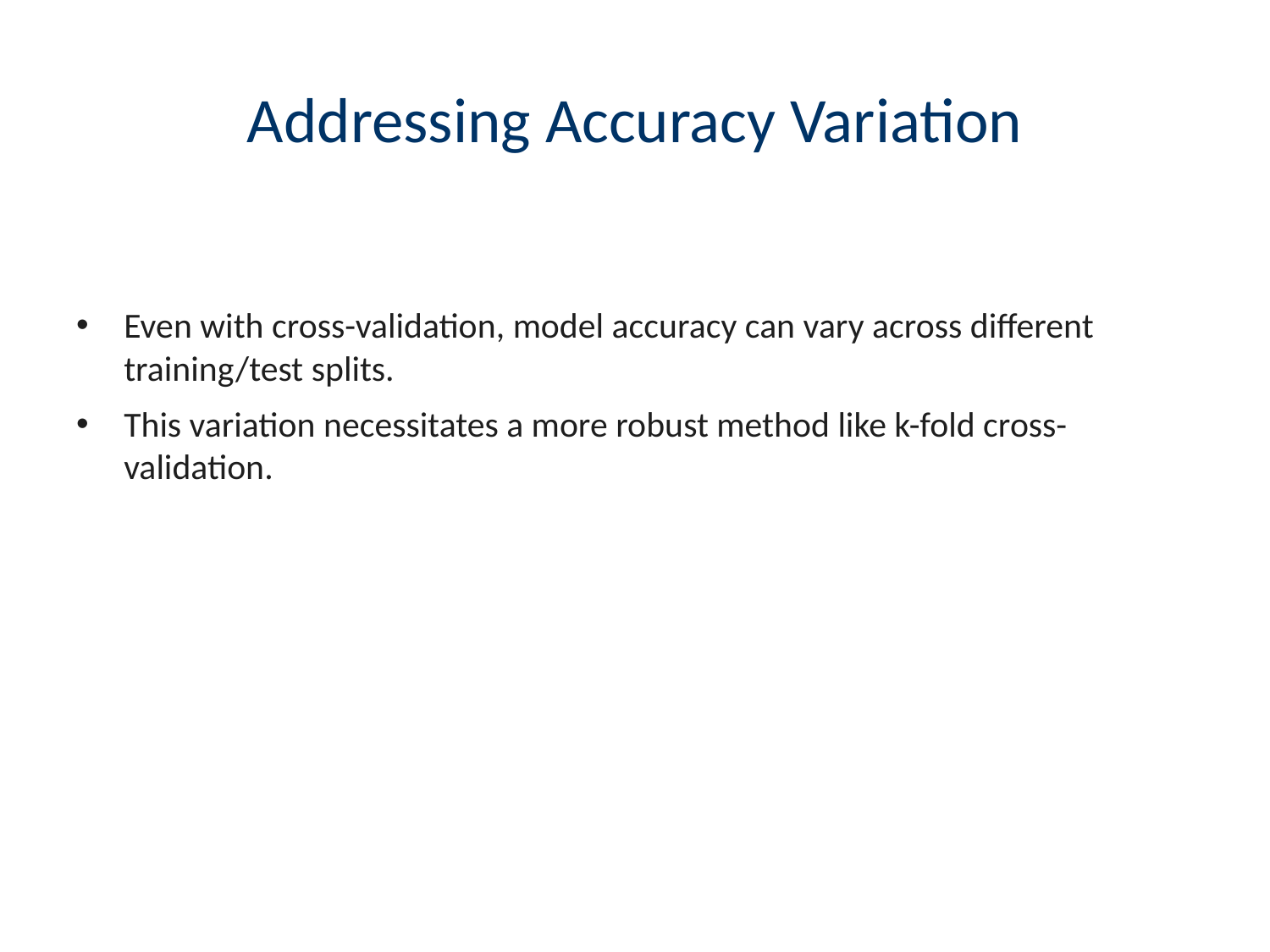

# Addressing Accuracy Variation

Even with cross-validation, model accuracy can vary across different training/test splits.
This variation necessitates a more robust method like k-fold cross-validation.